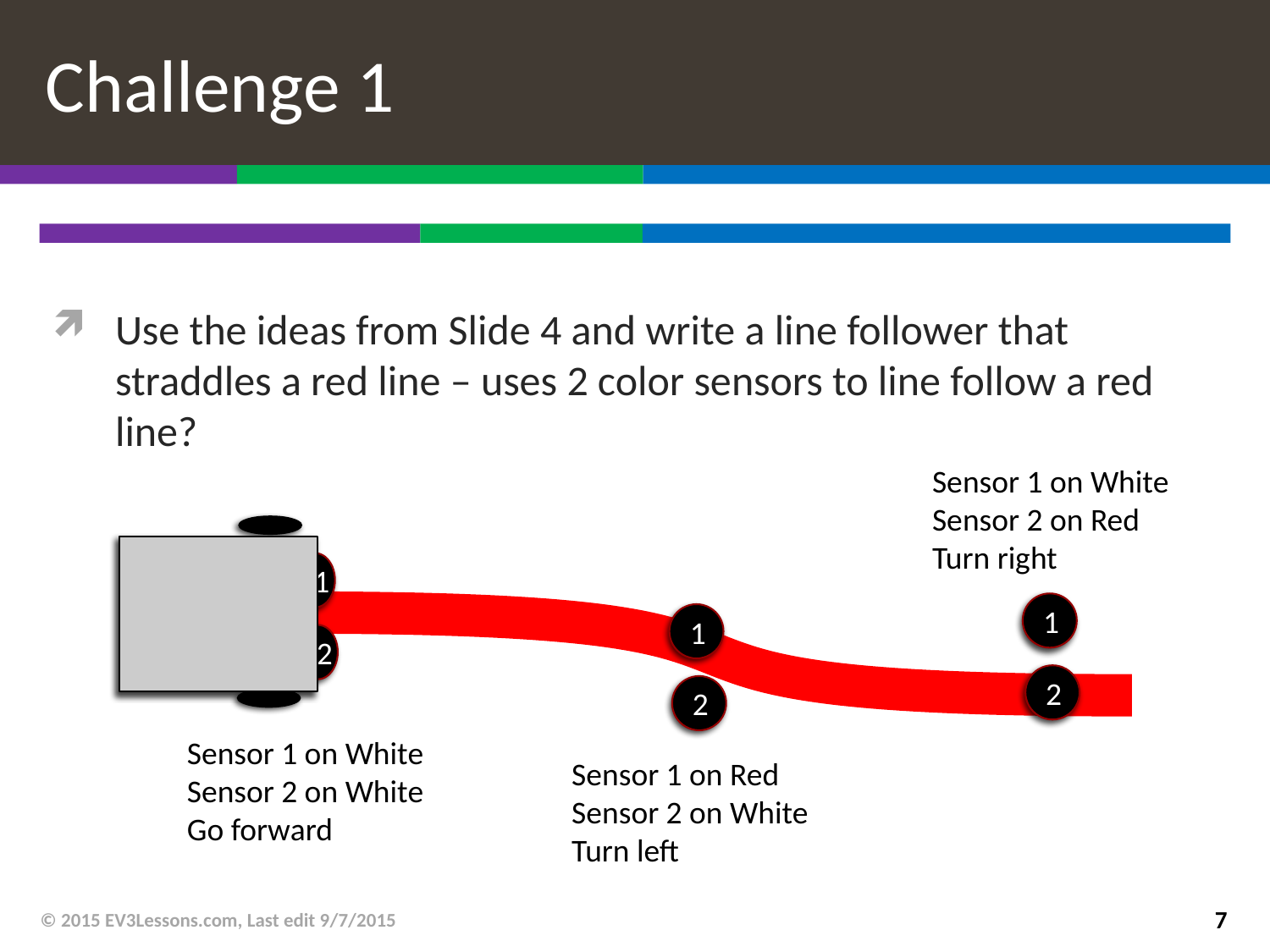

# Challenge 1
Use the ideas from Slide 4 and write a line follower that straddles a red line – uses 2 color sensors to line follow a red line?

Sensor 1 on White
Sensor 2 on Red Turn right

1

2
1
1
2
2
Sensor 1 on White
Sensor 2 on White
Go forward
Sensor 1 on Red
Sensor 2 on White Turn left
© 2015 EV3Lessons.com, Last edit 9/7/2015
7